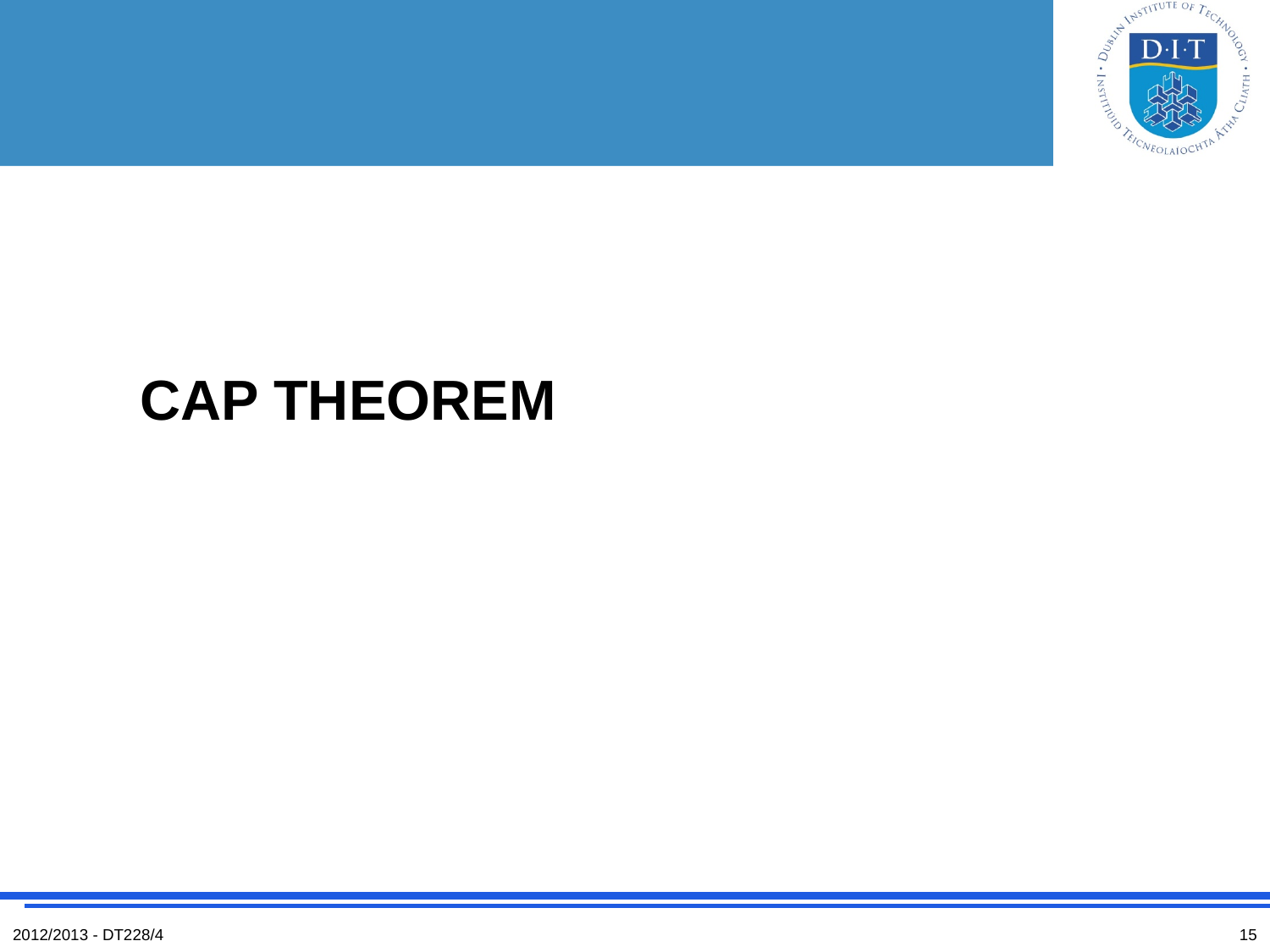

# CAP THEOREM

2012/2013 - DT228/4

15